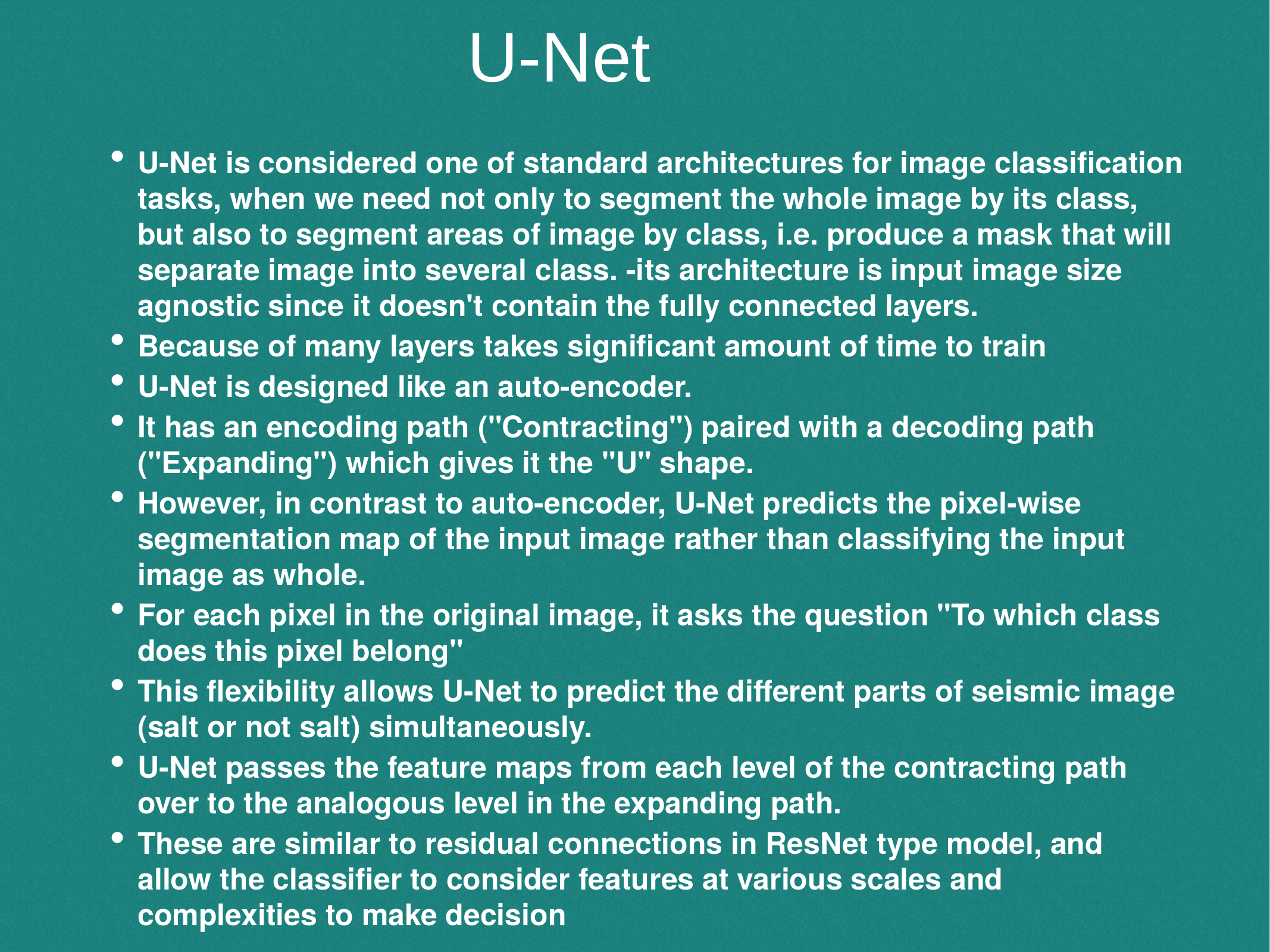

U-Net
U-Net is considered one of standard architectures for image classification tasks, when we need not only to segment the whole image by its class, but also to segment areas of image by class, i.e. produce a mask that will separate image into several class. -its architecture is input image size agnostic since it doesn't contain the fully connected layers.
Because of many layers takes significant amount of time to train
U-Net is designed like an auto-encoder.
It has an encoding path ("Contracting") paired with a decoding path ("Expanding") which gives it the "U" shape.
However, in contrast to auto-encoder, U-Net predicts the pixel-wise segmentation map of the input image rather than classifying the input image as whole.
For each pixel in the original image, it asks the question "To which class does this pixel belong"
This flexibility allows U-Net to predict the different parts of seismic image (salt or not salt) simultaneously.
U-Net passes the feature maps from each level of the contracting path over to the analogous level in the expanding path.
These are similar to residual connections in ResNet type model, and allow the classifier to consider features at various scales and complexities to make decision